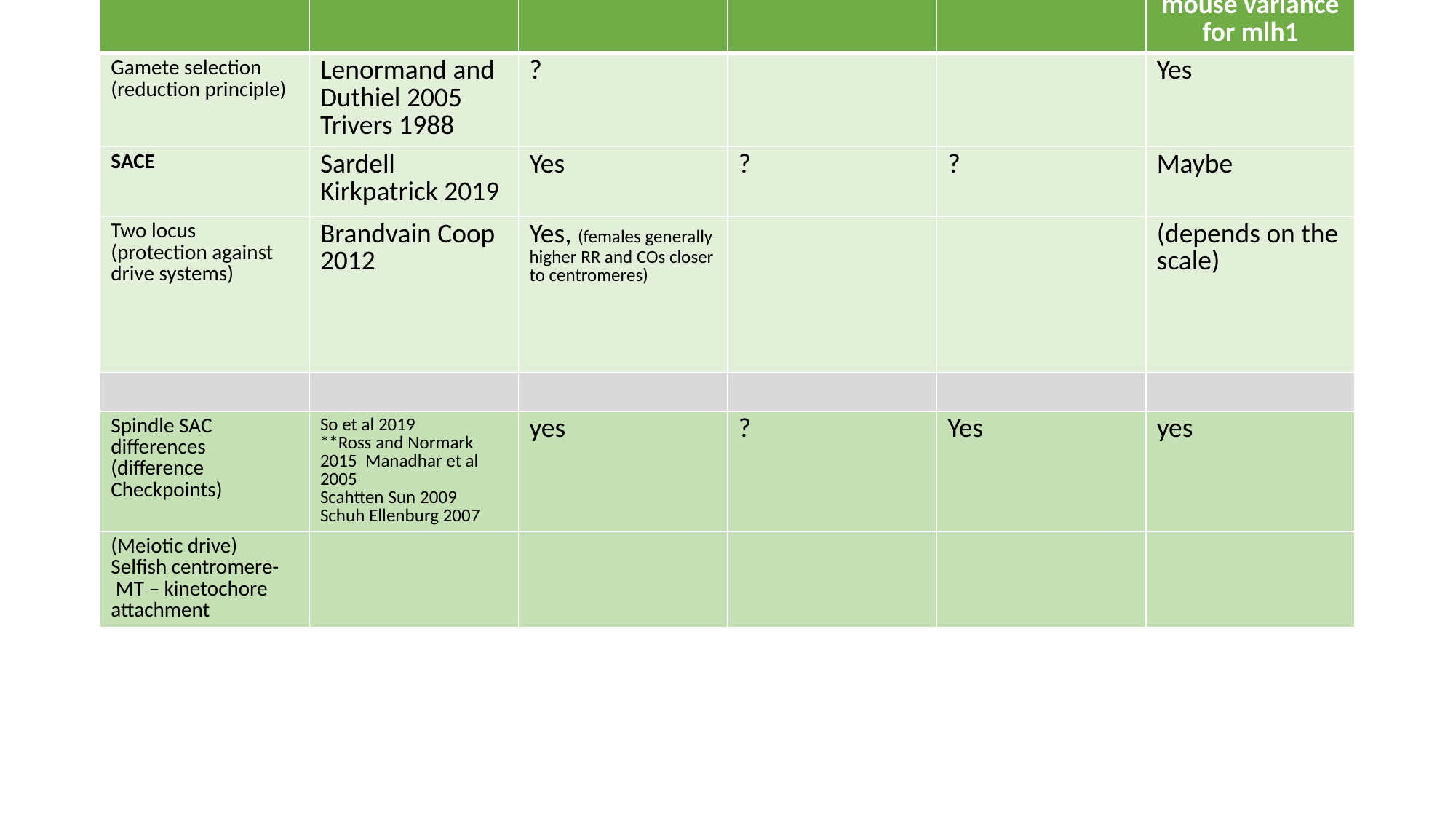

| Model name | References | Typical Landscape | SC compaction | Weaker female interference | Increased female within mouse variance for mlh1 |
| --- | --- | --- | --- | --- | --- |
| Gamete selection (reduction principle) | Lenormand and Duthiel 2005 Trivers 1988 | ? |  |  | Yes |
| SACE | Sardell Kirkpatrick 2019 | Yes | ? | ? | Maybe |
| Two locus (protection against drive systems) | Brandvain Coop 2012 | Yes, (females generally higher RR and COs closer to centromeres) |  |  | (depends on the scale) |
|  |  |  |  |  |  |
| Spindle SAC differences (difference Checkpoints) | So et al 2019 \*\*Ross and Normark 2015 Manadhar et al 2005 Scahtten Sun 2009 Schuh Ellenburg 2007 | yes | ? | Yes | yes |
| (Meiotic drive) Selfish centromere- MT – kinetochore attachment |  |  |  |  |  |
#